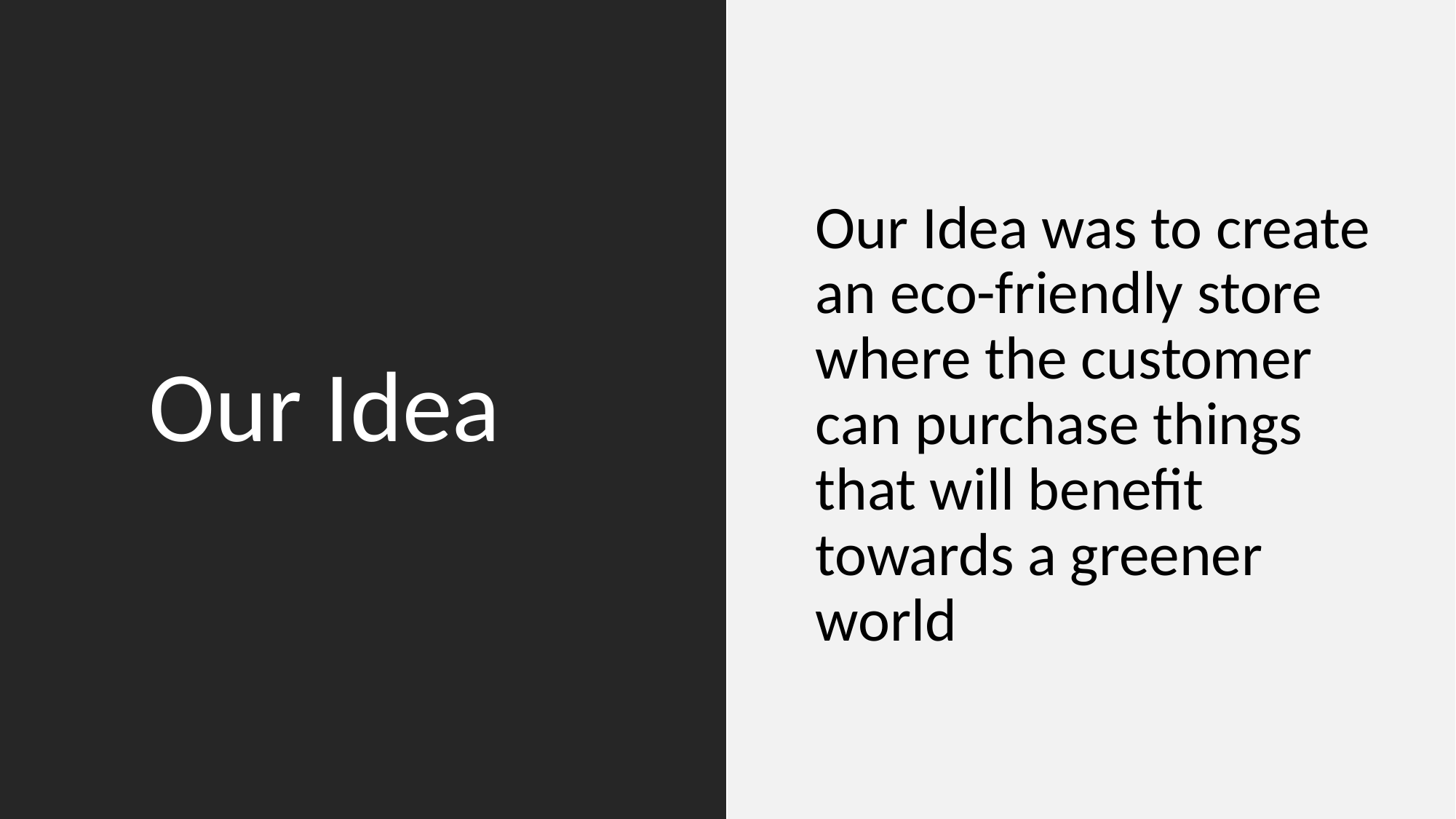

# Our Idea
Our Idea was to create an eco-friendly store where the customer can purchase things that will benefit towards a greener world